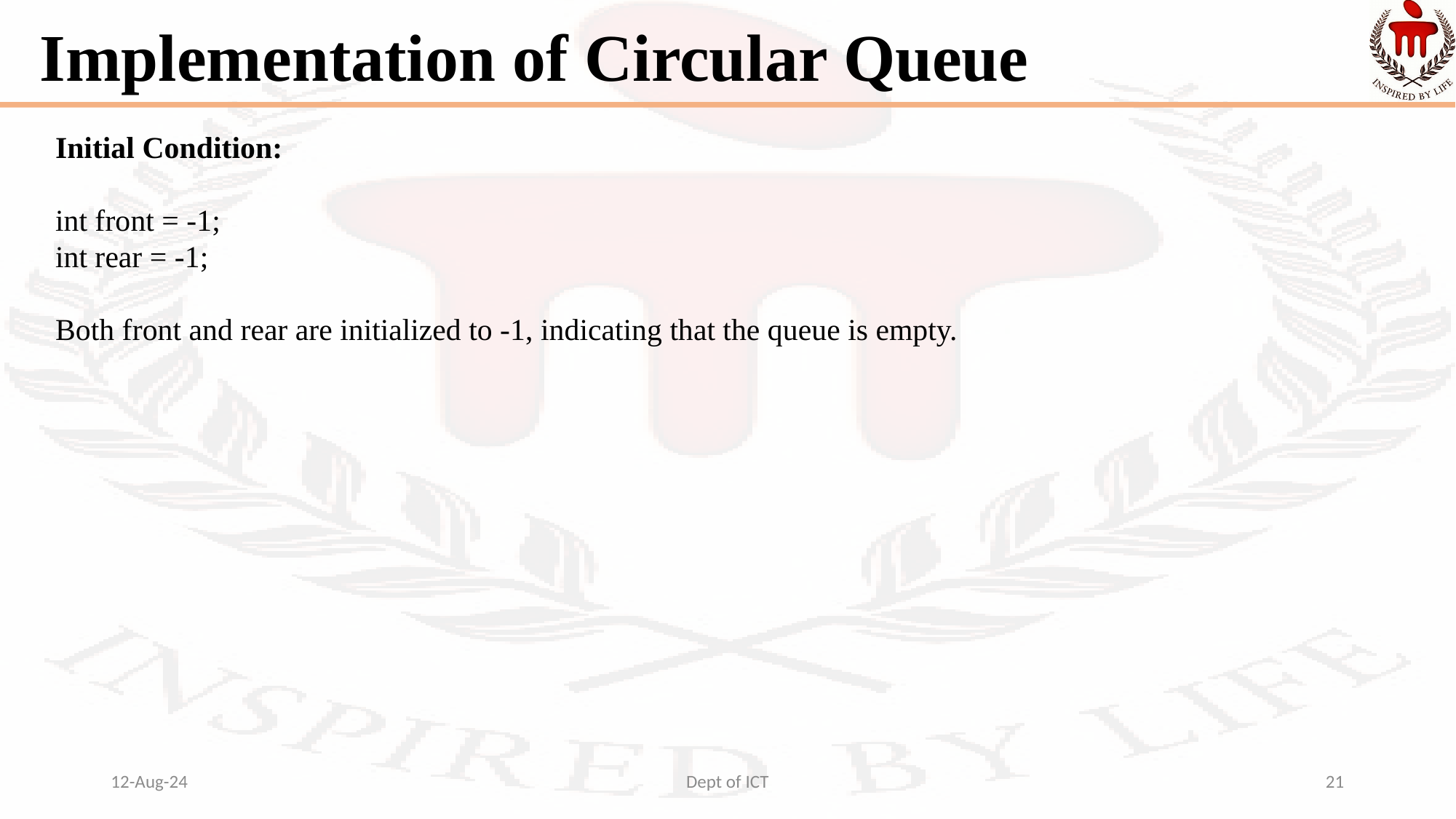

# Implementation of Circular Queue
Initial Condition:

int front = -1;
int rear = -1;

Both front and rear are initialized to -1, indicating that the queue is empty.
12-Aug-24
Dept of ICT
21